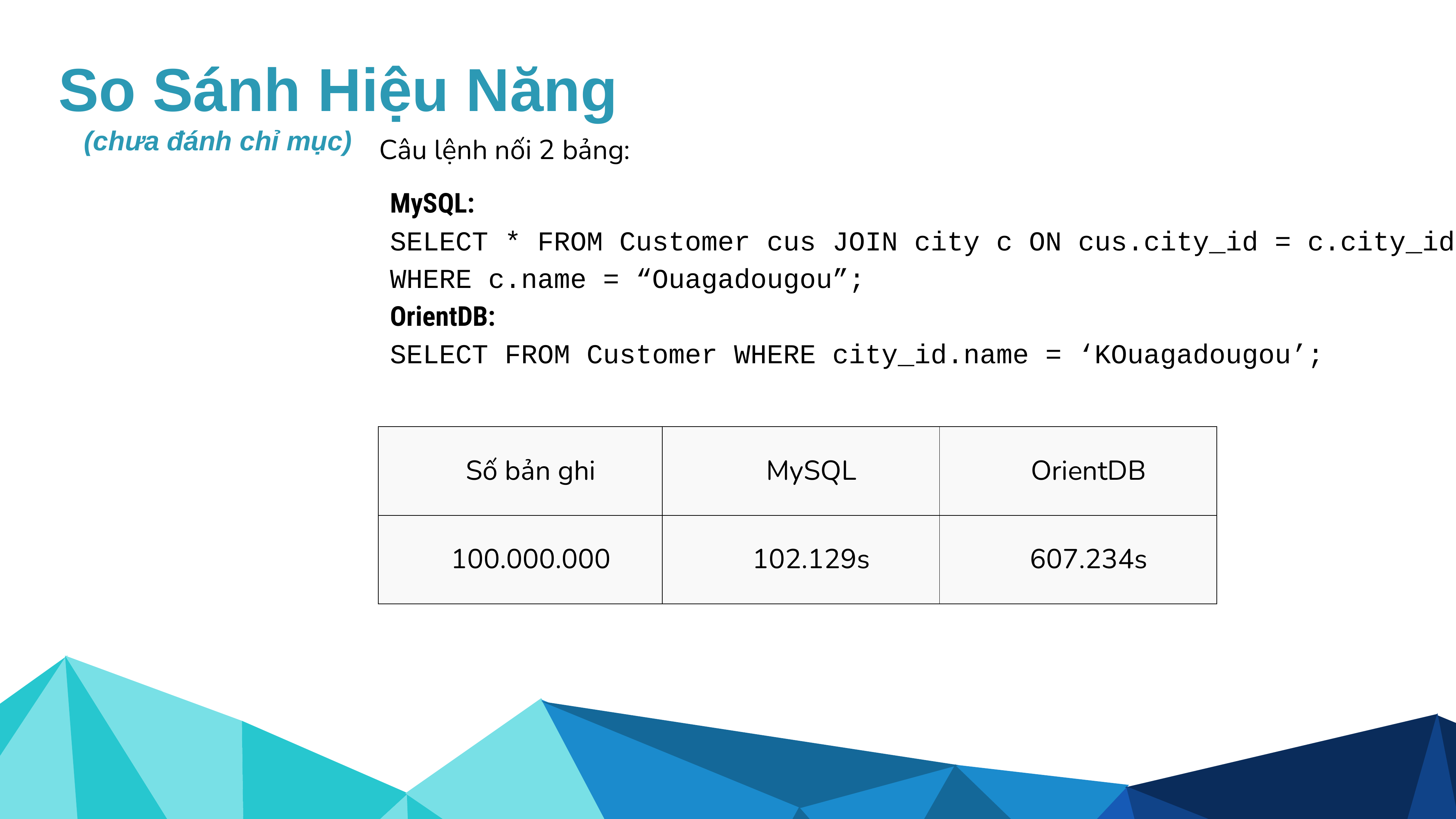

So Sánh Hiệu Năng
(chưa đánh chỉ mục)
Câu lệnh nối 2 bảng:

MySQL:
SELECT * FROM Customer cus JOIN city c ON cus.city_id = c.city_id
WHERE c.name = “Ouagadougou”;
OrientDB:
SELECT FROM Customer WHERE city_id.name = ‘KOuagadougou’;

| Số bản ghi | MySQL | OrientDB |
| --- | --- | --- |
| 100.000.000 | 102.129s | 607.234s |